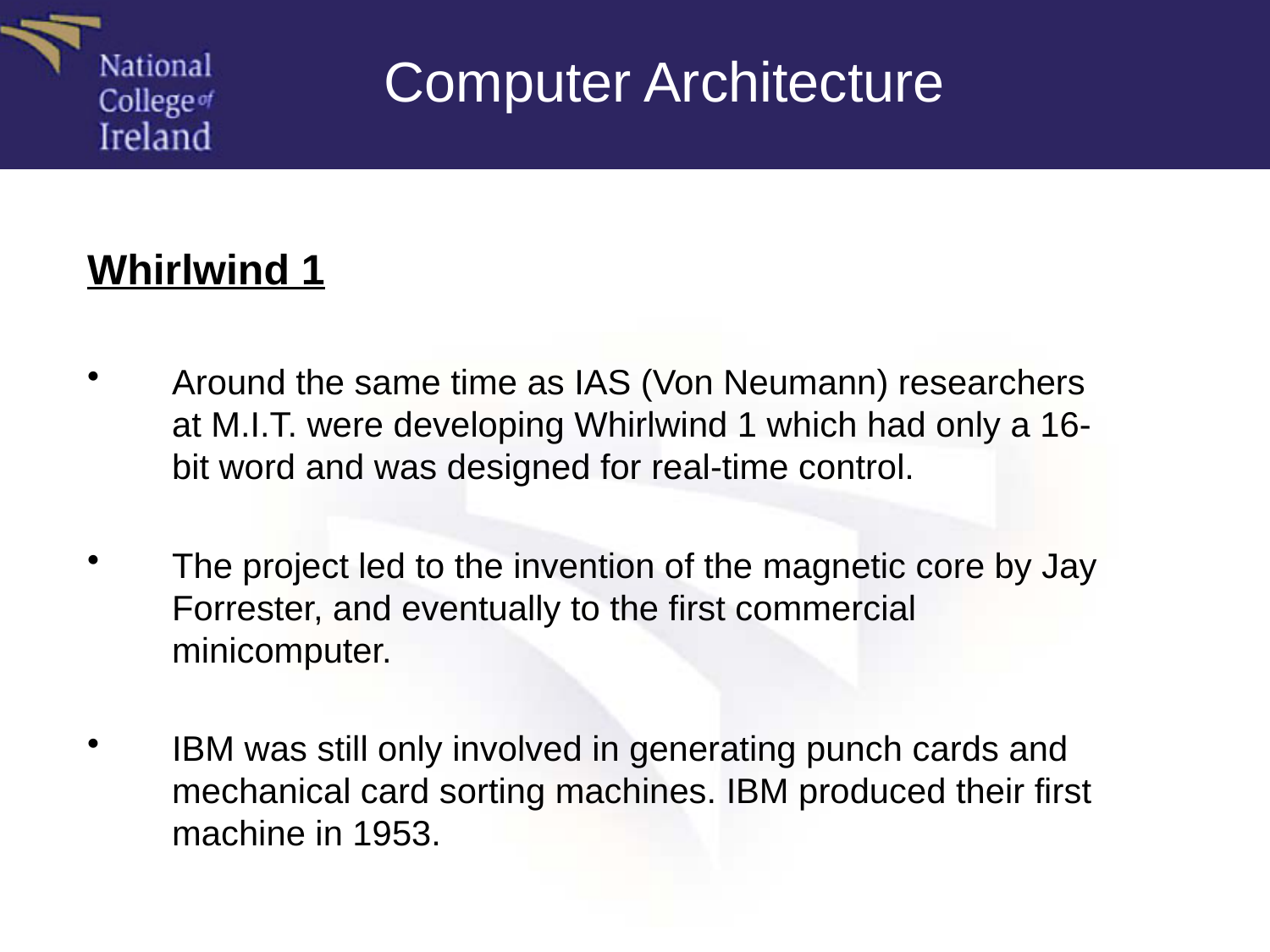

Computer Architecture
Whirlwind 1

Around the same time as IAS (Von Neumann) researchers at M.I.T. were developing Whirlwind 1 which had only a 16-bit word and was designed for real-time control.

The project led to the invention of the magnetic core by Jay Forrester, and eventually to the first commercial minicomputer.

IBM was still only involved in generating punch cards and mechanical card sorting machines. IBM produced their first machine in 1953.